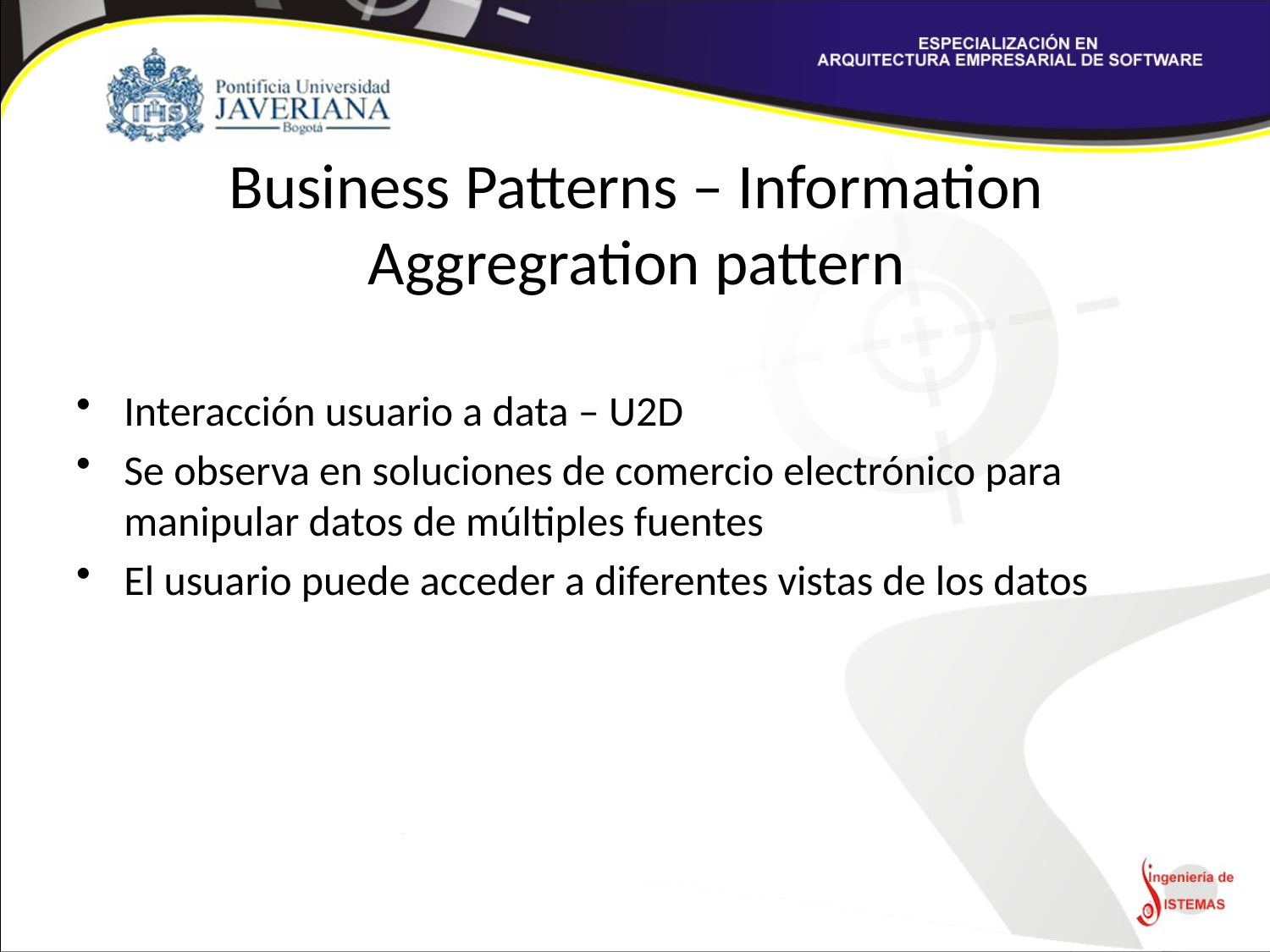

# Business Patterns – Information Aggregration pattern
Interacción usuario a data – U2D
Se observa en soluciones de comercio electrónico para manipular datos de múltiples fuentes
El usuario puede acceder a diferentes vistas de los datos